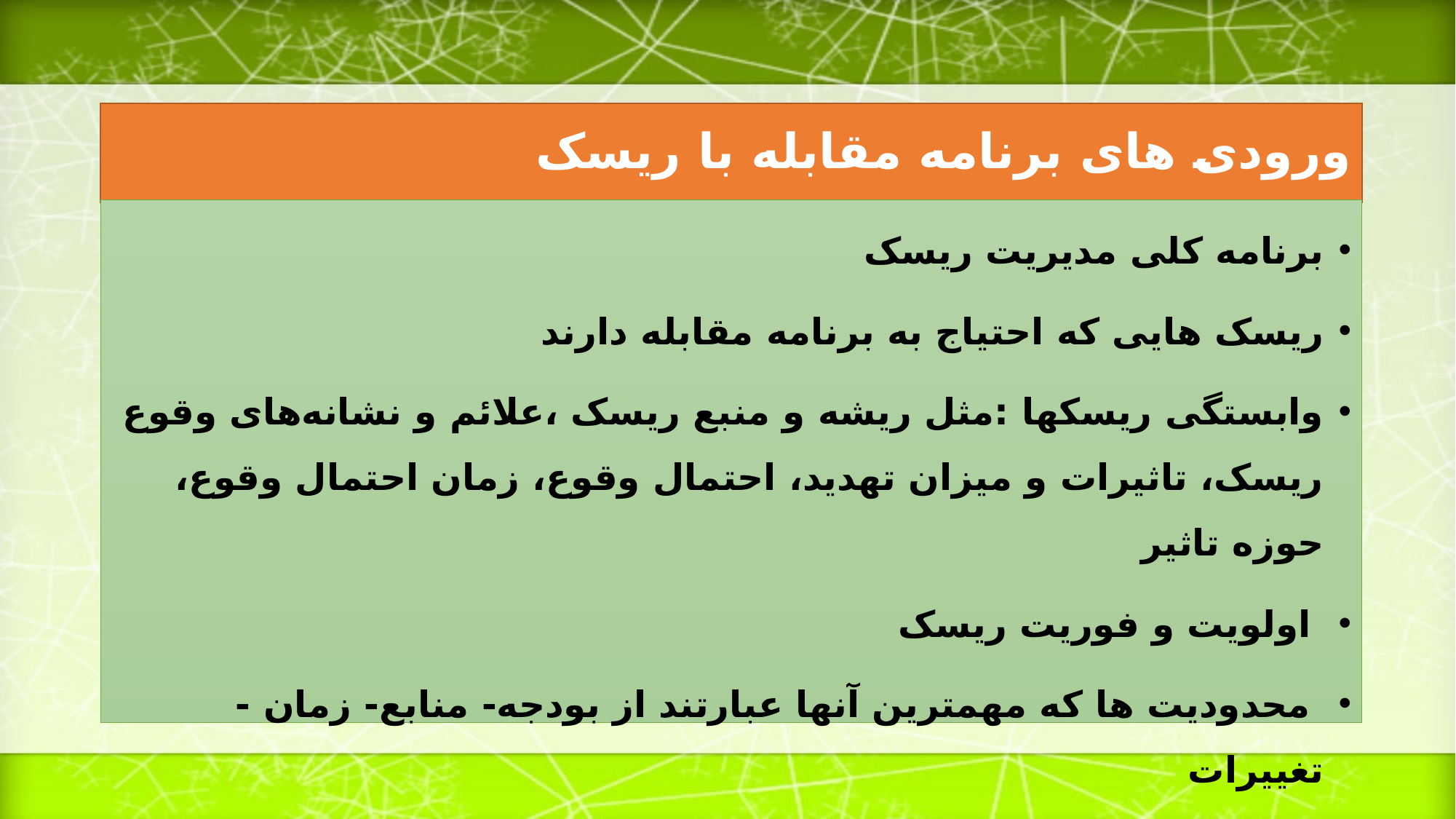

# ورودی های برنامه مقابله با ریسک
برنامه کلی مدیریت ریسک
ریسک هایی که احتیاج به برنامه مقابله دارند
وابستگی ریسکها :مثل ریشه و منبع ریسک ،علائم و نشانه‌های وقوع ریسک، تاثیرات و میزان تهدید، احتمال وقوع، زمان احتمال وقوع، حوزه تاثیر
 اولویت و فوریت ریسک
 محدودیت ها که مهمترین آنها عبارتند از بودجه- منابع- زمان -تغییرات